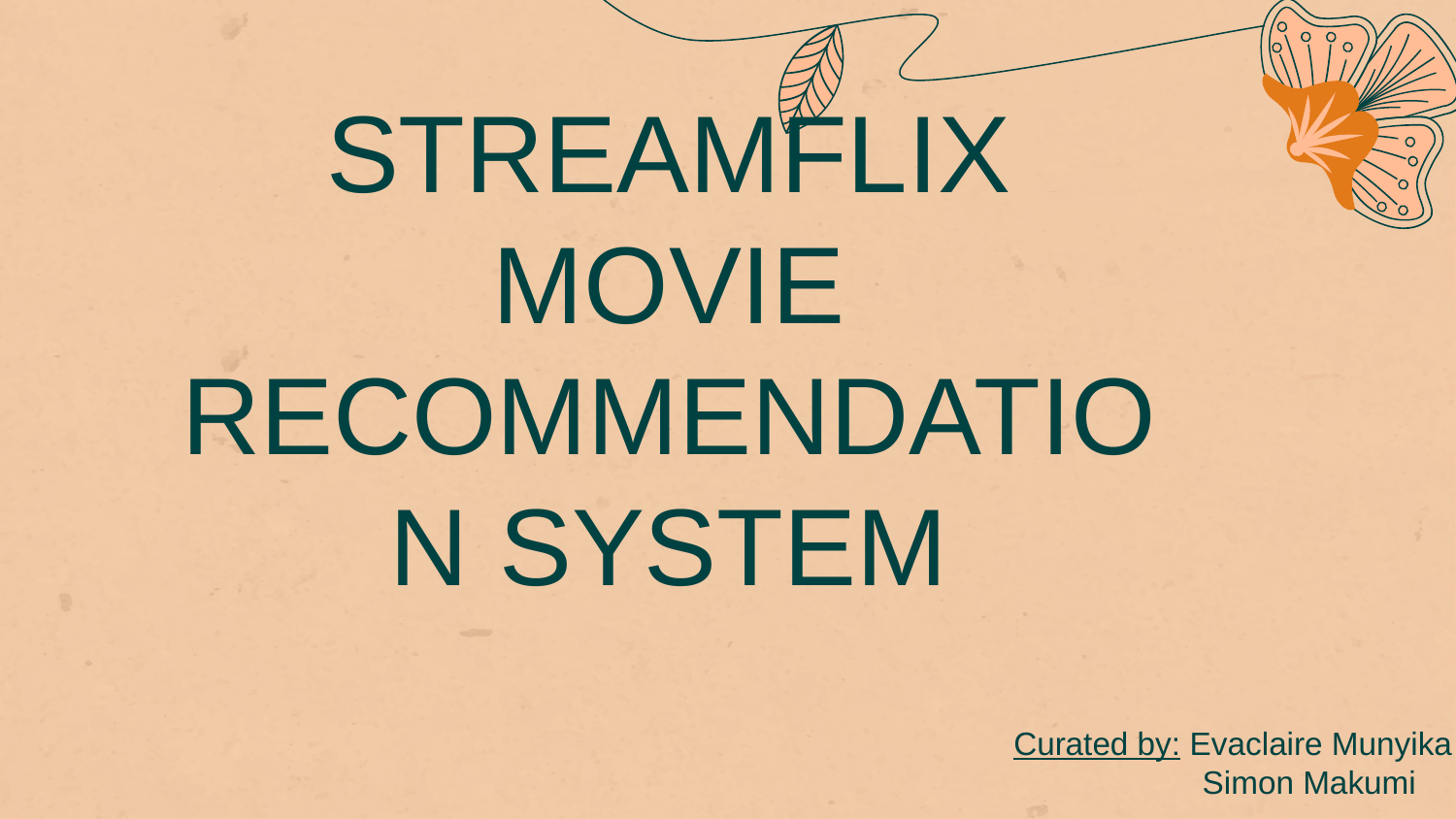

# STREAMFLIX MOVIE RECOMMENDATION SYSTEM
Curated by: Evaclaire Munyika
                 Simon Makumi